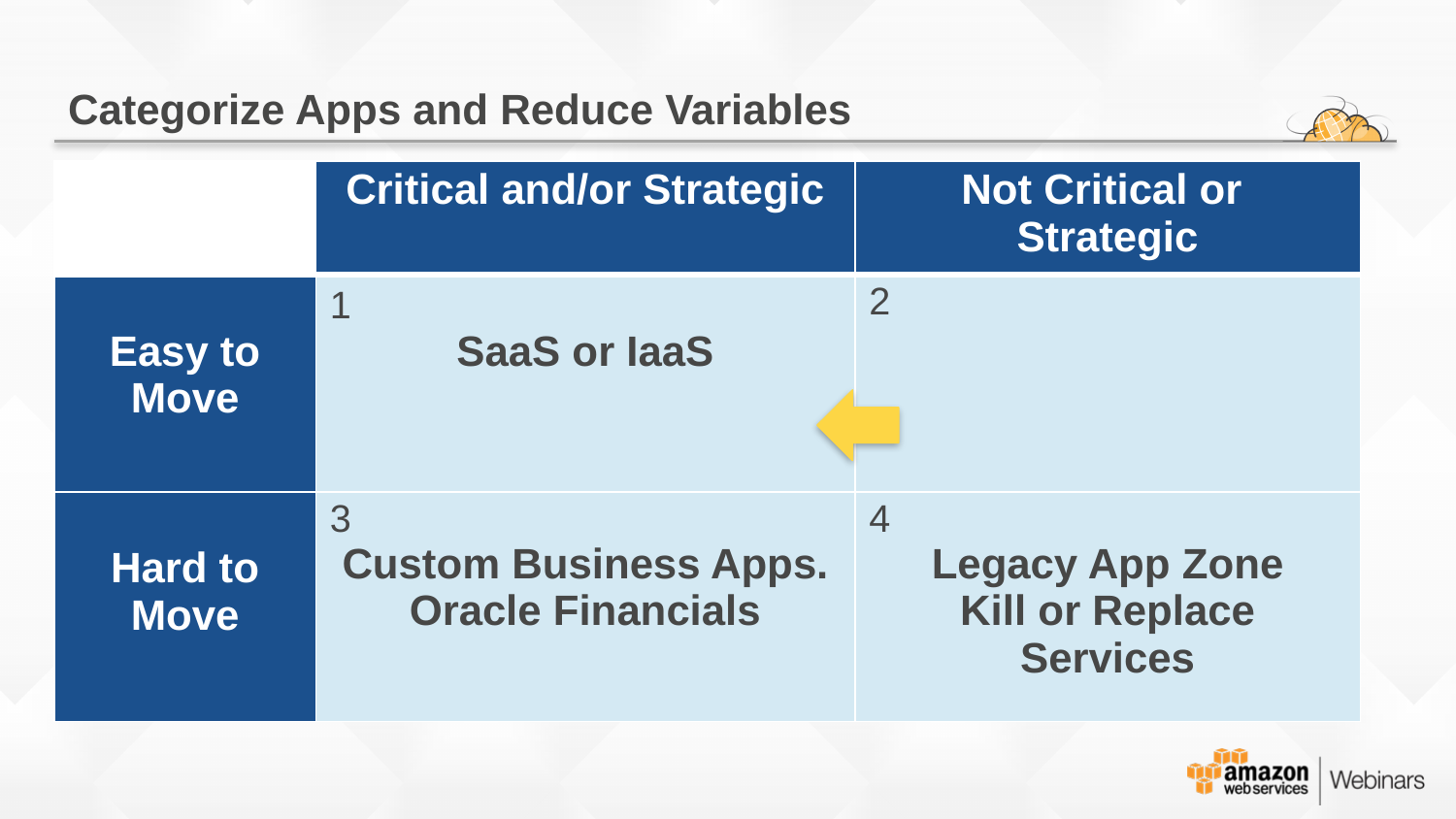

# Categorize Apps and Reduce Variables
|  | Critical and/or Strategic | Not Critical or Strategic |
| --- | --- | --- |
| Easy to Move | 1 SaaS or IaaS | 2 |
| Hard to Move | 3 Custom Business Apps. Oracle Financials | 4 Legacy App Zone Kill or Replace Services |